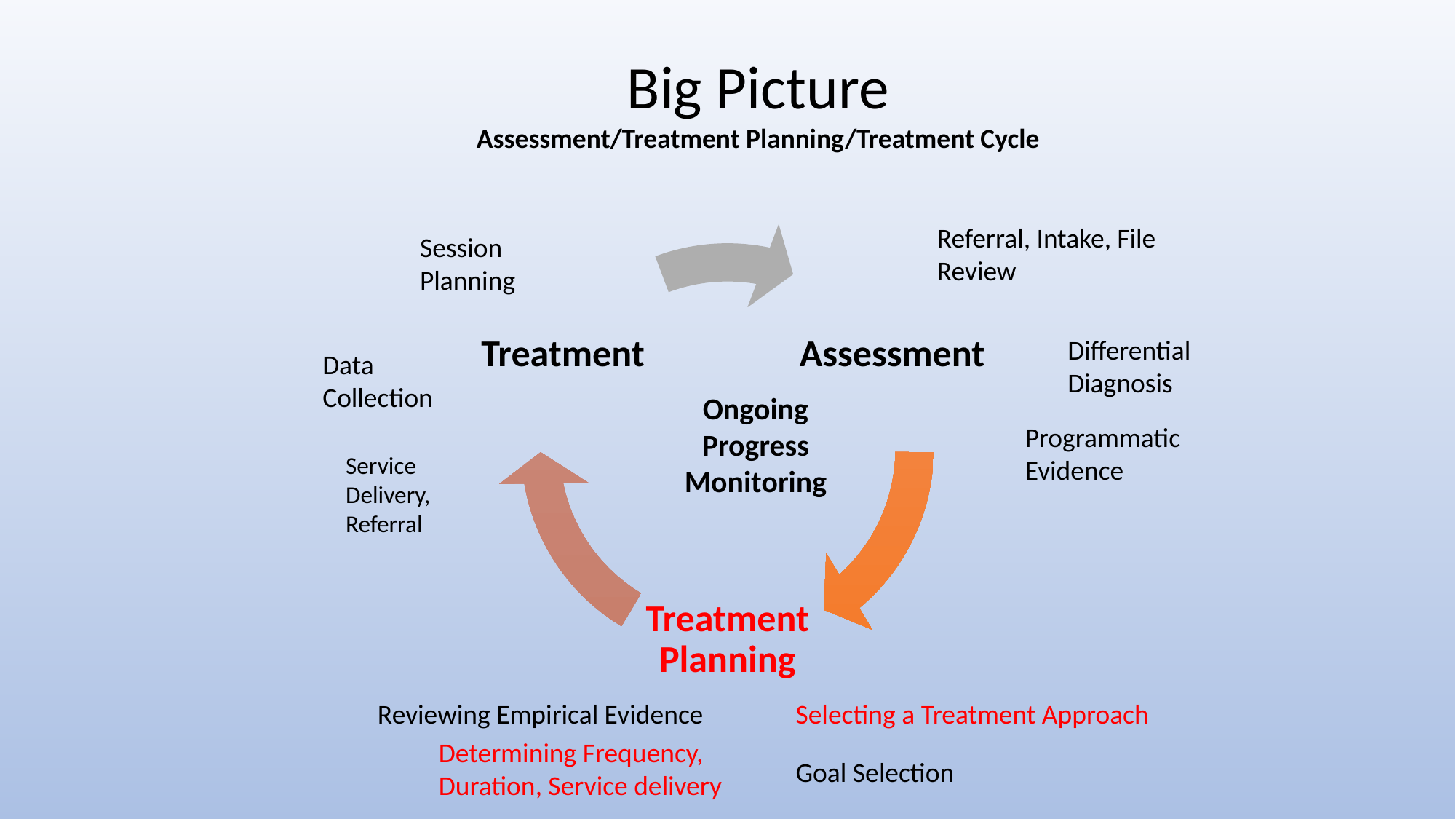

Big Picture
Assessment/Treatment Planning/Treatment Cycle
Referral, Intake, File Review
Assessment
Treatment Planning
Treatment
Session Planning
Differential Diagnosis
Data Collection
Ongoing Progress Monitoring
Programmatic Evidence
Service Delivery, Referral
Reviewing Empirical Evidence
Selecting a Treatment Approach
Determining Frequency, Duration, Service delivery
Goal Selection